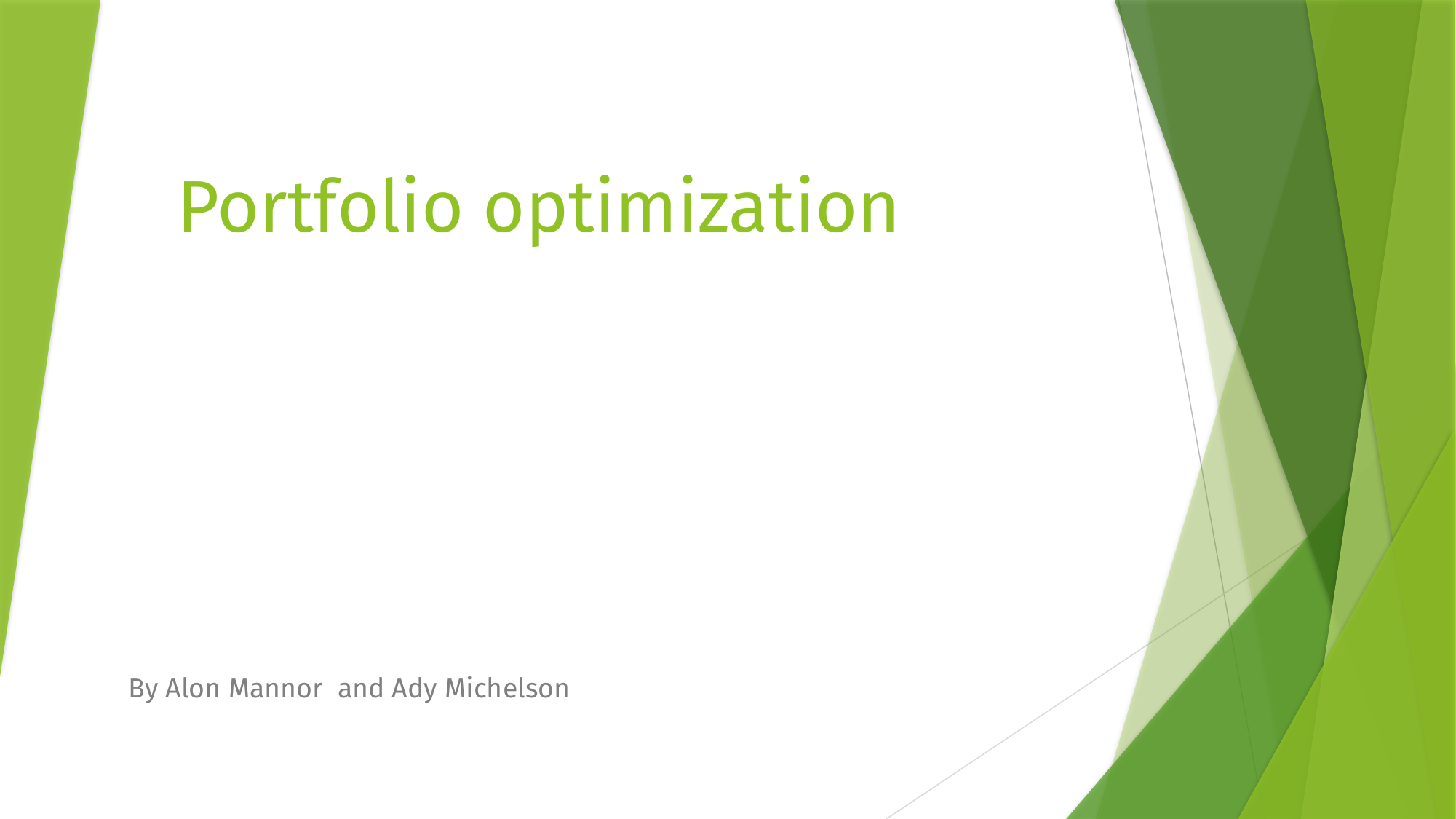

# Portfolio optimization
By Alon Mannor  and Ady Michelson